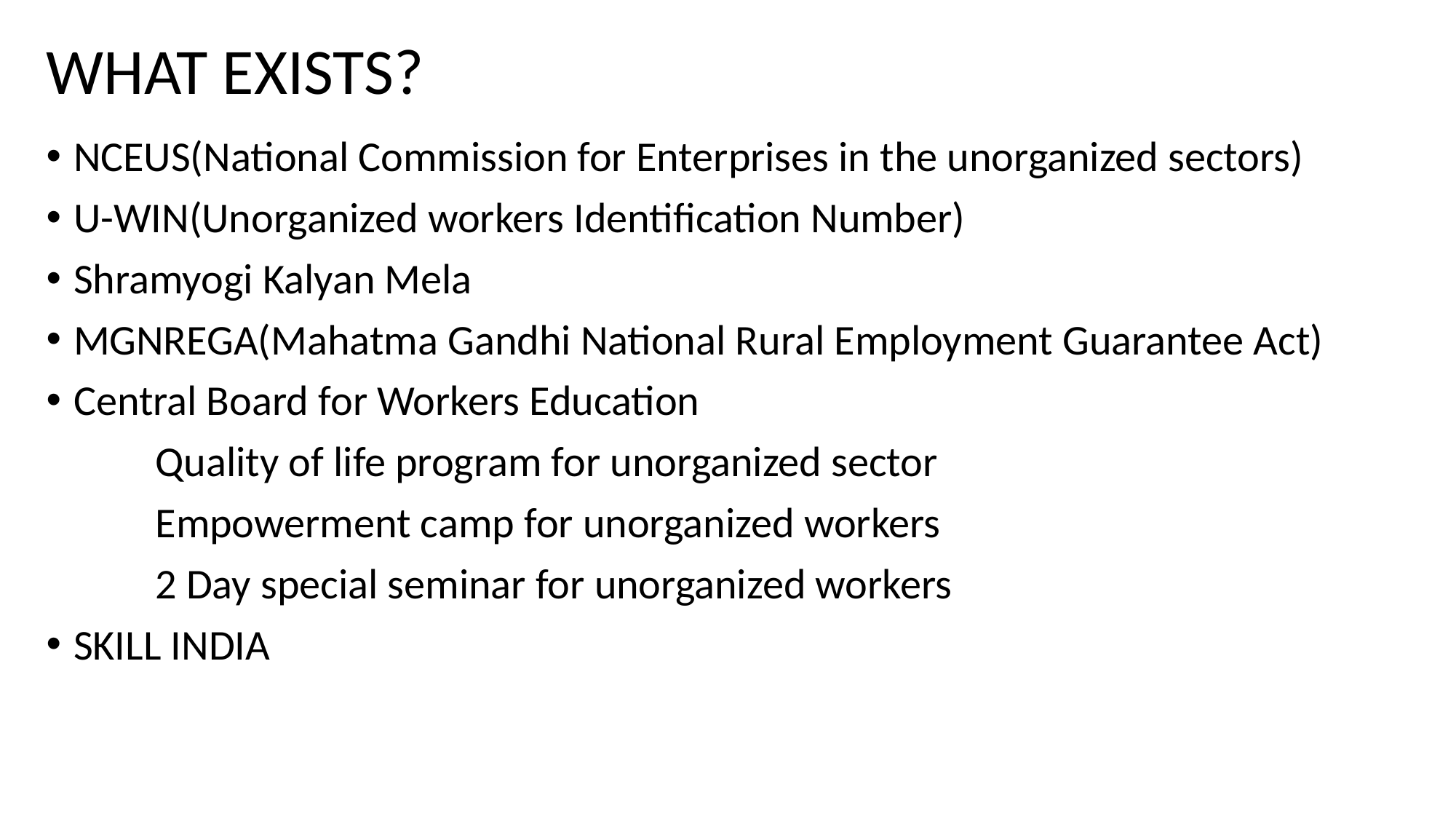

# WHAT EXISTS?
NCEUS(National Commission for Enterprises in the unorganized sectors)
U-WIN(Unorganized workers Identification Number)
Shramyogi Kalyan Mela
MGNREGA(Mahatma Gandhi National Rural Employment Guarantee Act)
Central Board for Workers Education
 	Quality of life program for unorganized sector
	Empowerment camp for unorganized workers
	2 Day special seminar for unorganized workers
SKILL INDIA